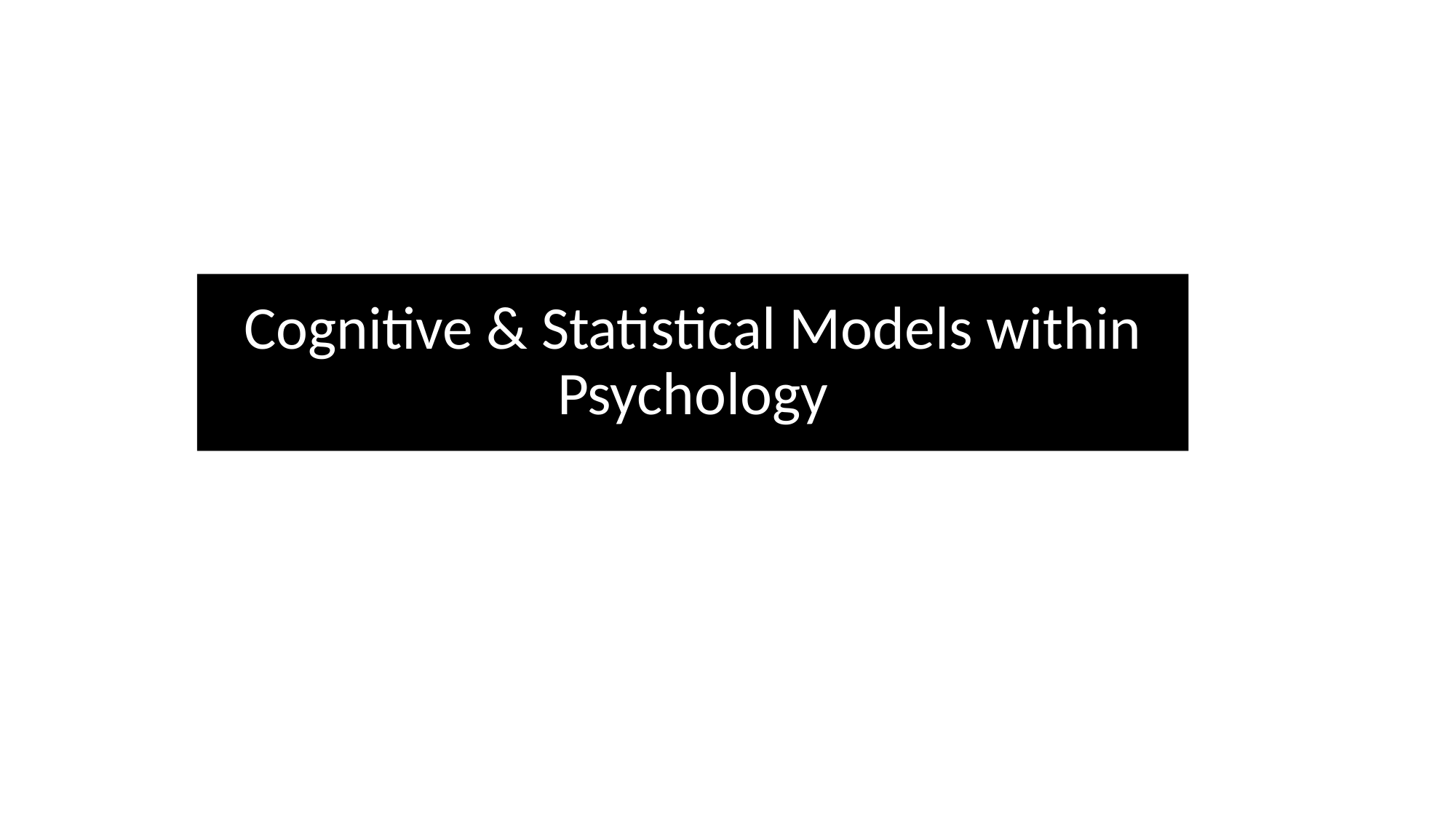

#

Cognitive & Statistical Models within Psychology